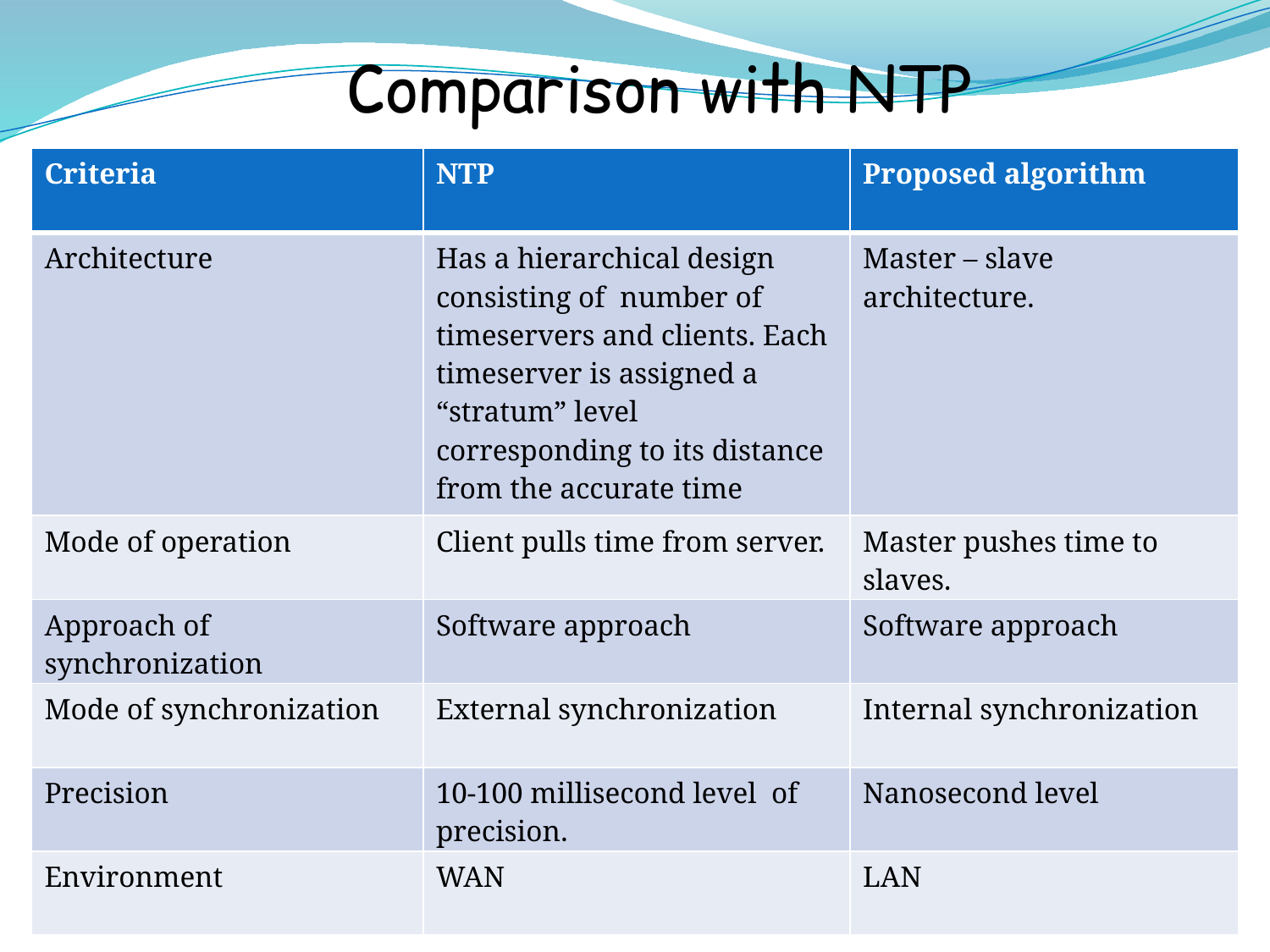

Comparison with NTP
| Criteria | NTP | Proposed algorithm |
| --- | --- | --- |
| Architecture | Has a hierarchical design consisting of number of timeservers and clients. Each timeserver is assigned a “stratum” level corresponding to its distance from the accurate time source. | Master – slave architecture. |
| Mode of operation | Client pulls time from server. | Master pushes time to slaves. |
| Approach of synchronization | Software approach | Software approach |
| Mode of synchronization | External synchronization | Internal synchronization |
| Precision | 10-100 millisecond level of precision. | Nanosecond level |
| Environment | WAN | LAN |